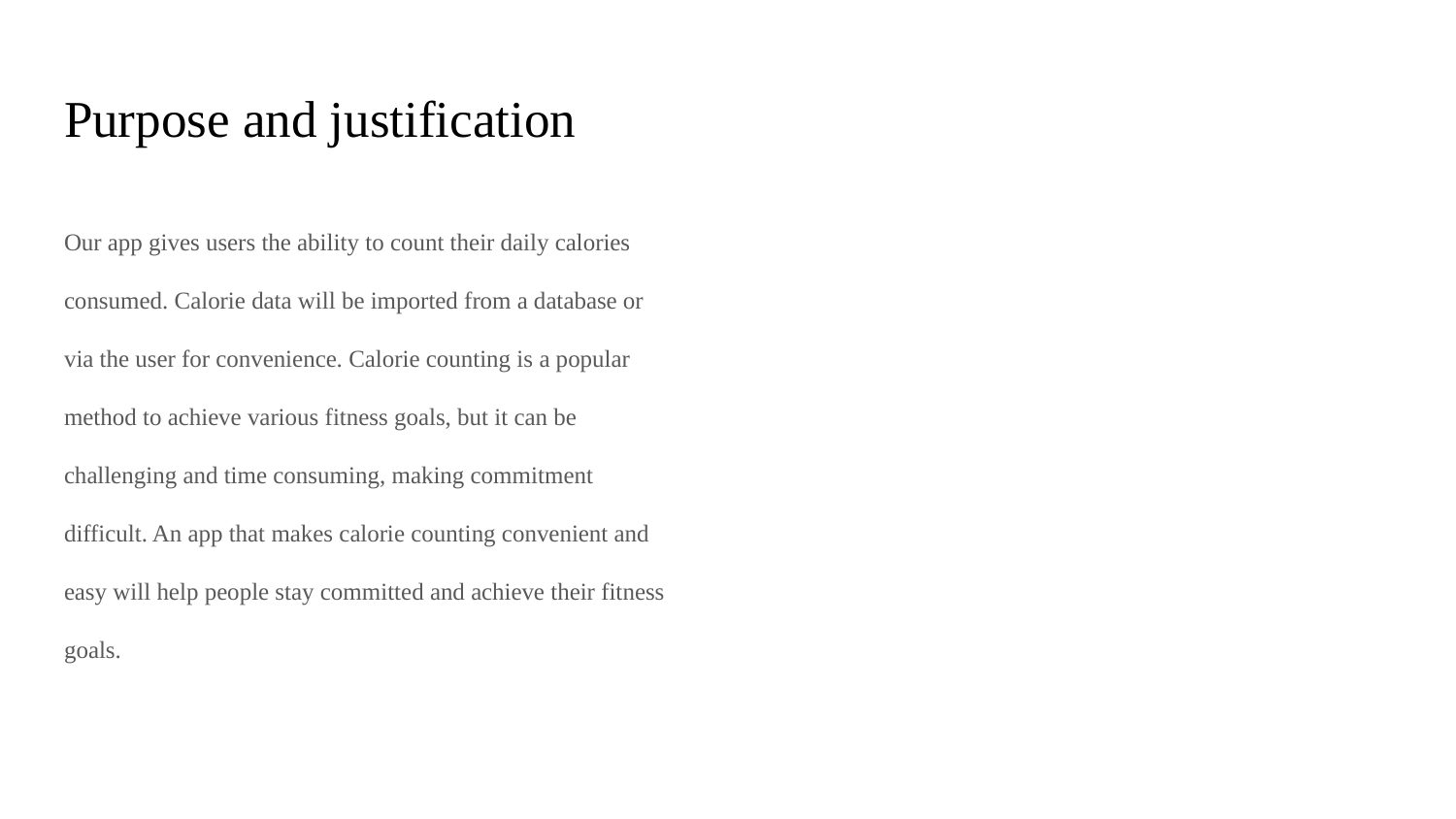

# Purpose and justification
Our app gives users the ability to count their daily calories consumed. Calorie data will be imported from a database or via the user for convenience. Calorie counting is a popular method to achieve various fitness goals, but it can be challenging and time consuming, making commitment difficult. An app that makes calorie counting convenient and easy will help people stay committed and achieve their fitness goals.